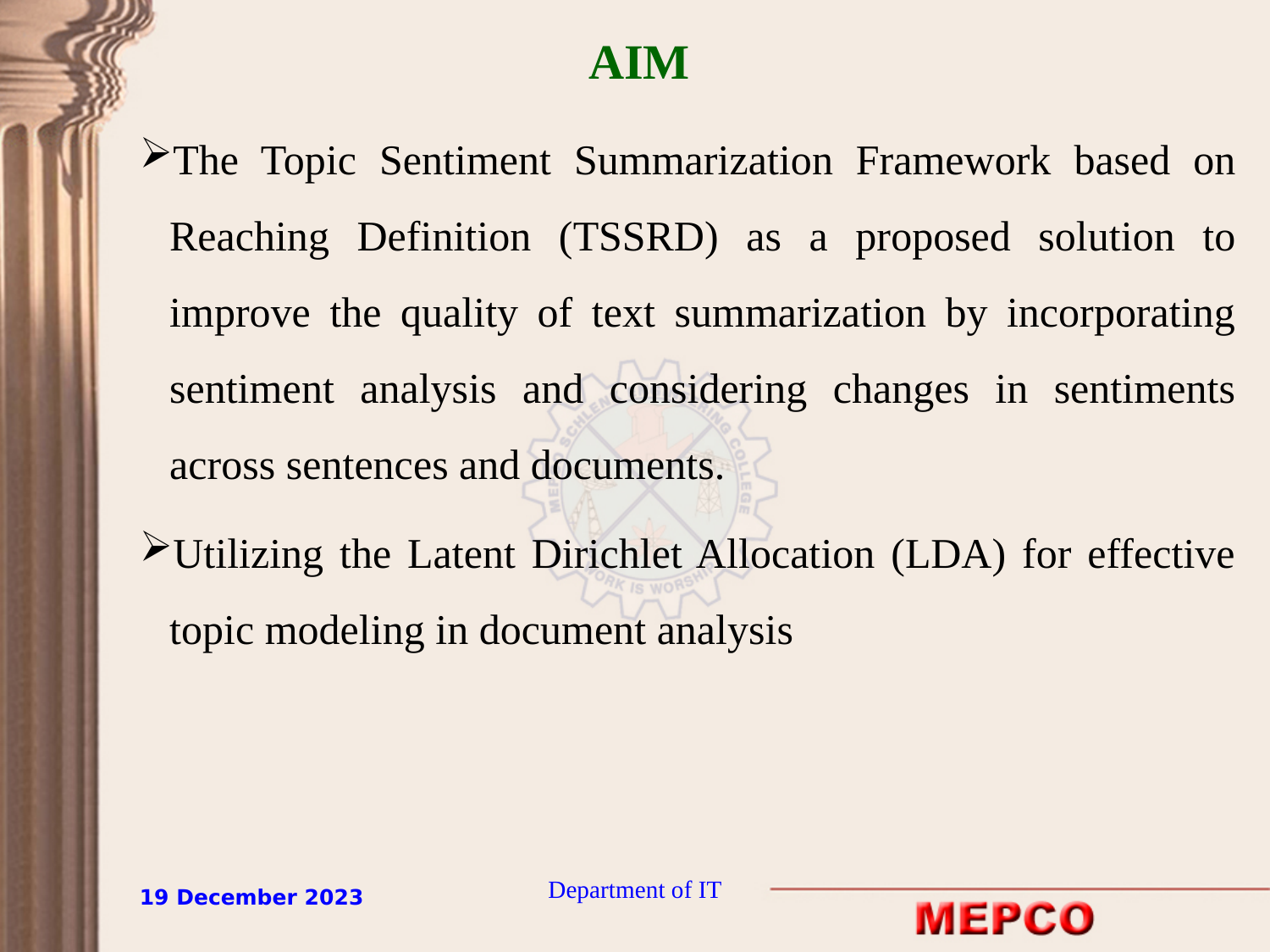

AIM
The Topic Sentiment Summarization Framework based on Reaching Definition (TSSRD) as a proposed solution to improve the quality of text summarization by incorporating sentiment analysis and considering changes in sentiments across sentences and documents.
Utilizing the Latent Dirichlet Allocation (LDA) for effective topic modeling in document analysis

Department of IT